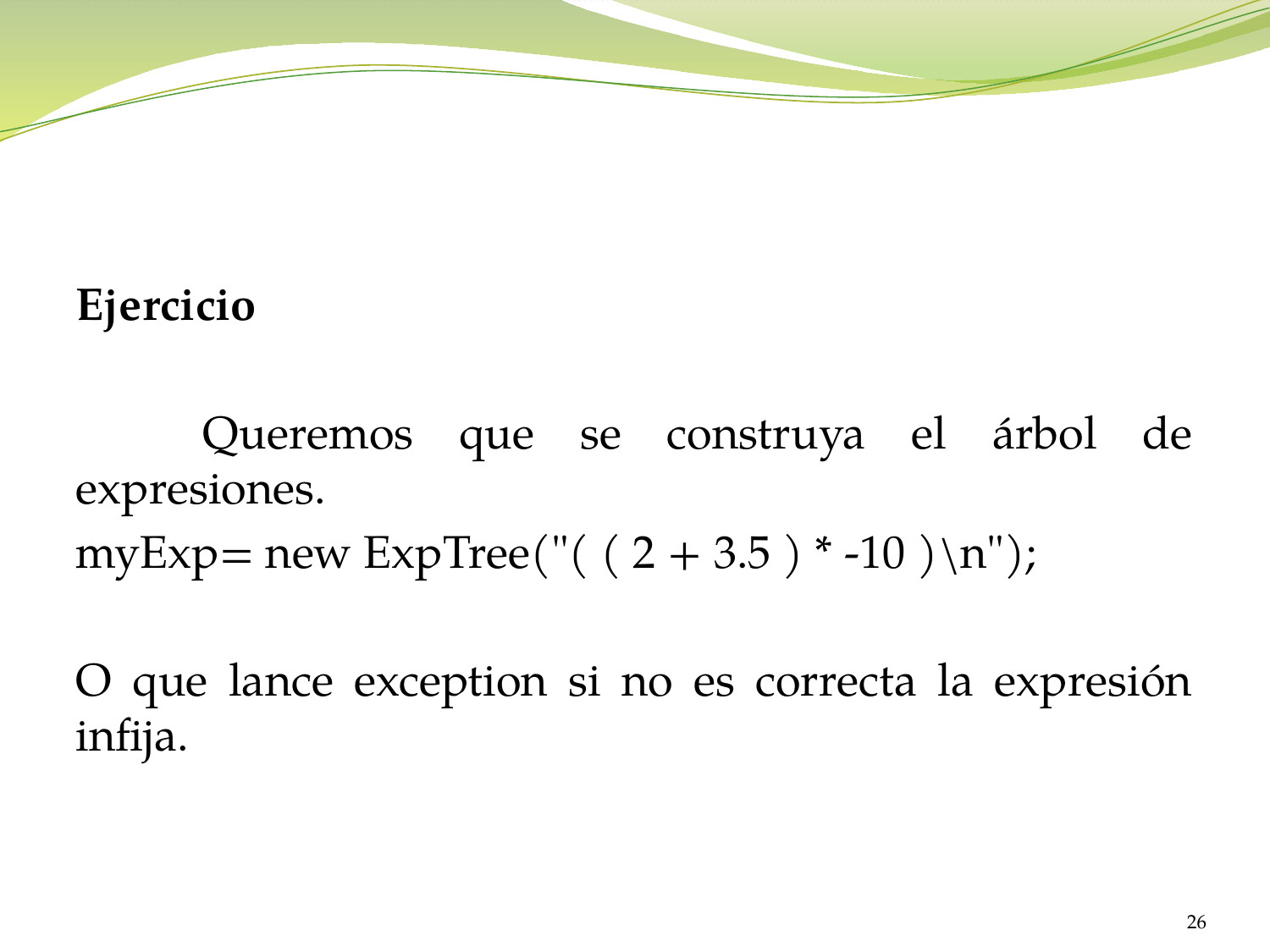

#
Ejercicio

	Queremos que se construya el árbol de expresiones.
myExp= new ExpTree("( ( 2 + 3.5 ) * -10 )\n");

O que lance exception si no es correcta la expresión infija.
26